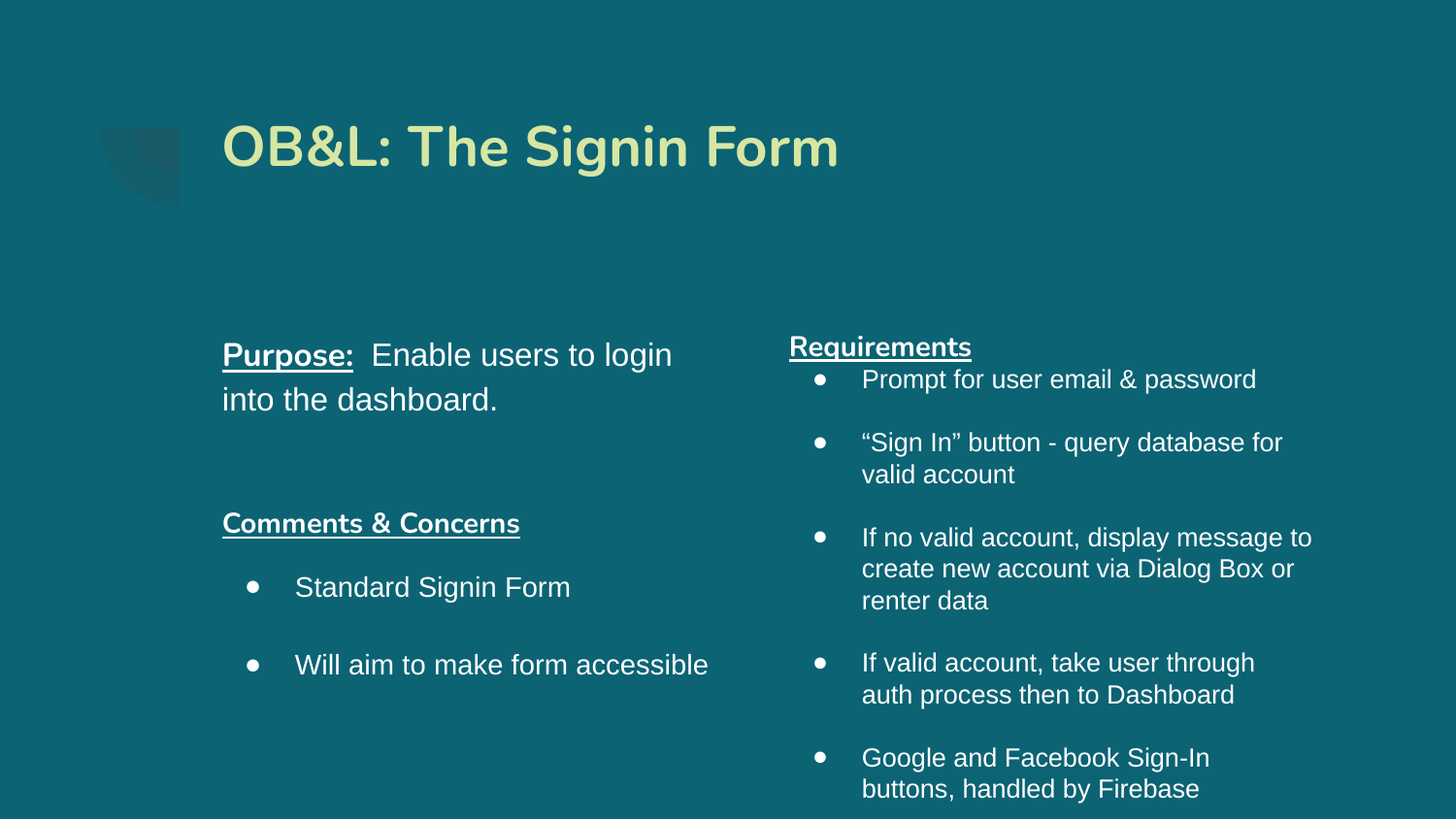

# OB&L: The Signin Form
Purpose:  Enable users to login into the dashboard.
Requirements
Prompt for user email & password
“Sign In” button - query database for valid account
If no valid account, display message to create new account via Dialog Box or renter data
If valid account, take user through auth process then to Dashboard
Google and Facebook Sign-In
buttons, handled by Firebase
Comments & Concerns
Standard Signin Form
Will aim to make form accessible